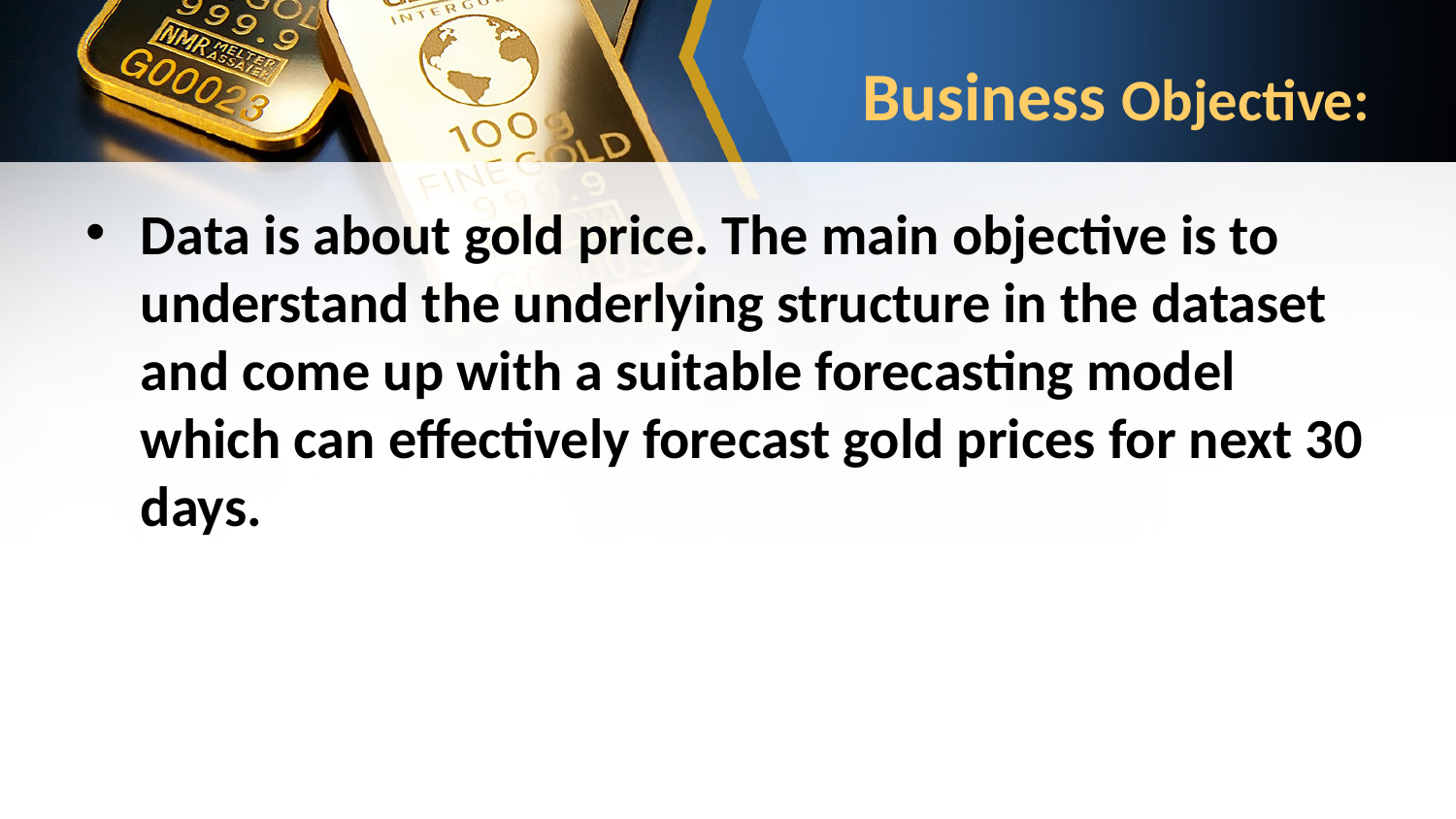

# Business Objective:
Data is about gold price. The main objective is to understand the underlying structure in the dataset and come up with a suitable forecasting model which can effectively forecast gold prices for next 30 days.